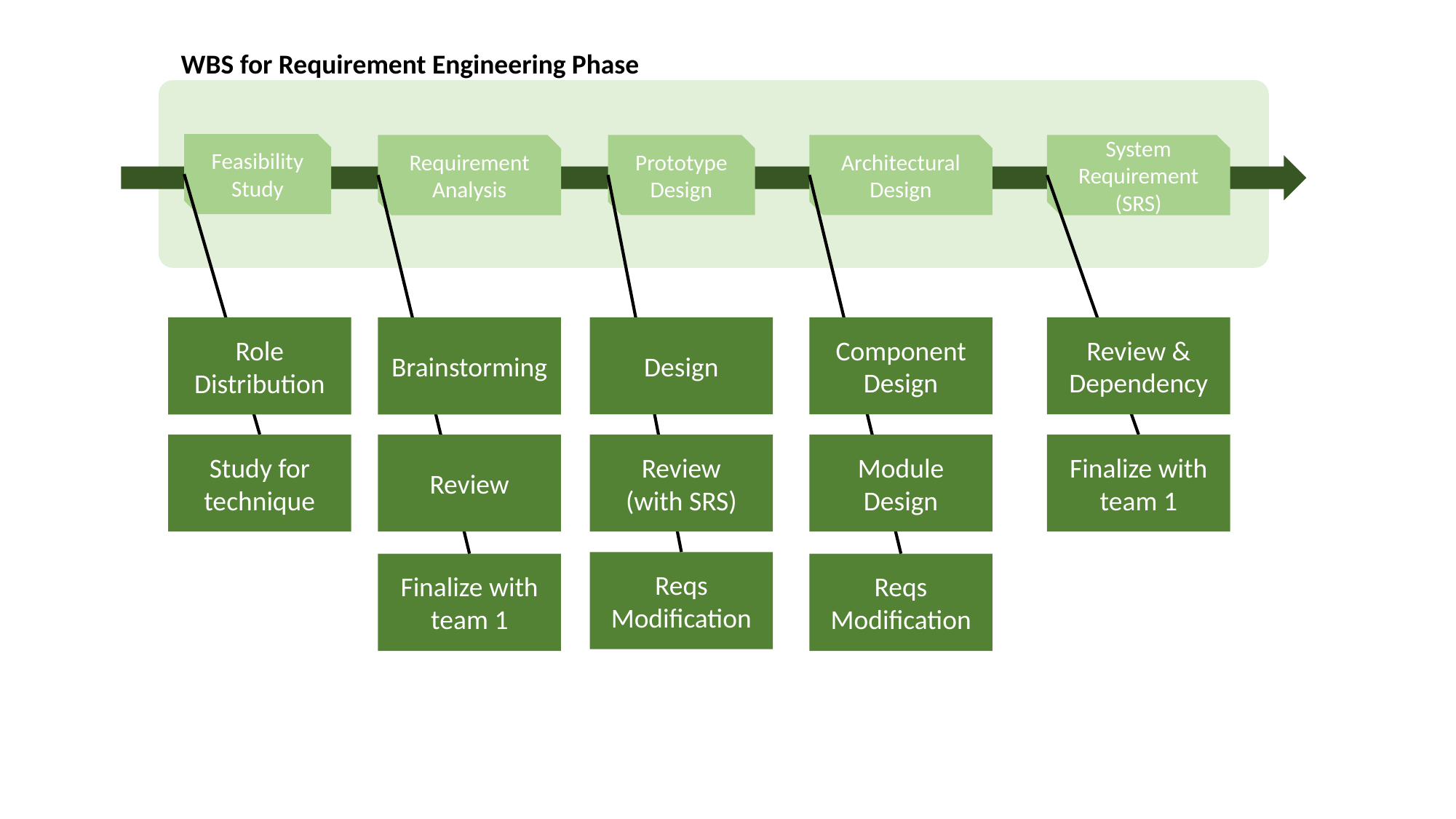

WBS for Requirement Engineering Phase

Feasibility
Study
Prototype
Design
Architectural
Design
Requirement Analysis
System
Requirement
(SRS)

Design
Component
Design
Review &
Dependency
Role
Distribution
Brainstorming
Study for technique
Review
Review
(with SRS)
Module Design
Finalize with team 1
Reqs
Modification
Finalize with team 1
Reqs
Modification